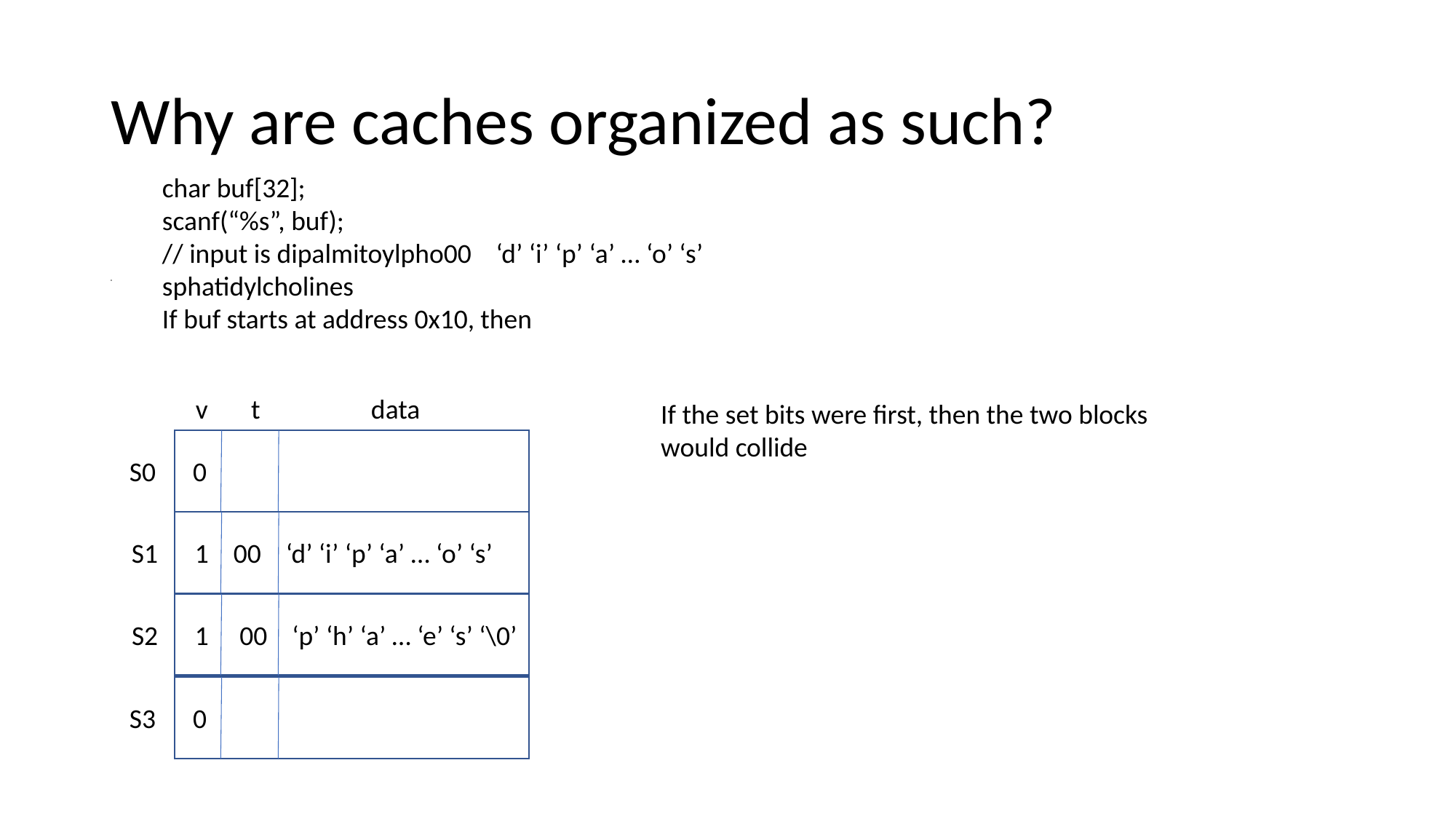

# Why are caches organized as such?
char buf[32];
scanf(“%s”, buf);
// input is dipalmitoylpho00    ‘d’ ‘i’ ‘p’ ‘a’ … ‘o’ ‘s’
sphatidylcholines
If buf starts at address 0x10, then
c
v       t                  data
If the set bits were first, then the two blocks
would collide

S0      0

S1      1    00    ‘d’ ‘i’ ‘p’ ‘a’ … ‘o’ ‘s’

S2      1     00    ‘p’ ‘h’ ‘a’ … ‘e’ ‘s’ ‘\0’

S3      0